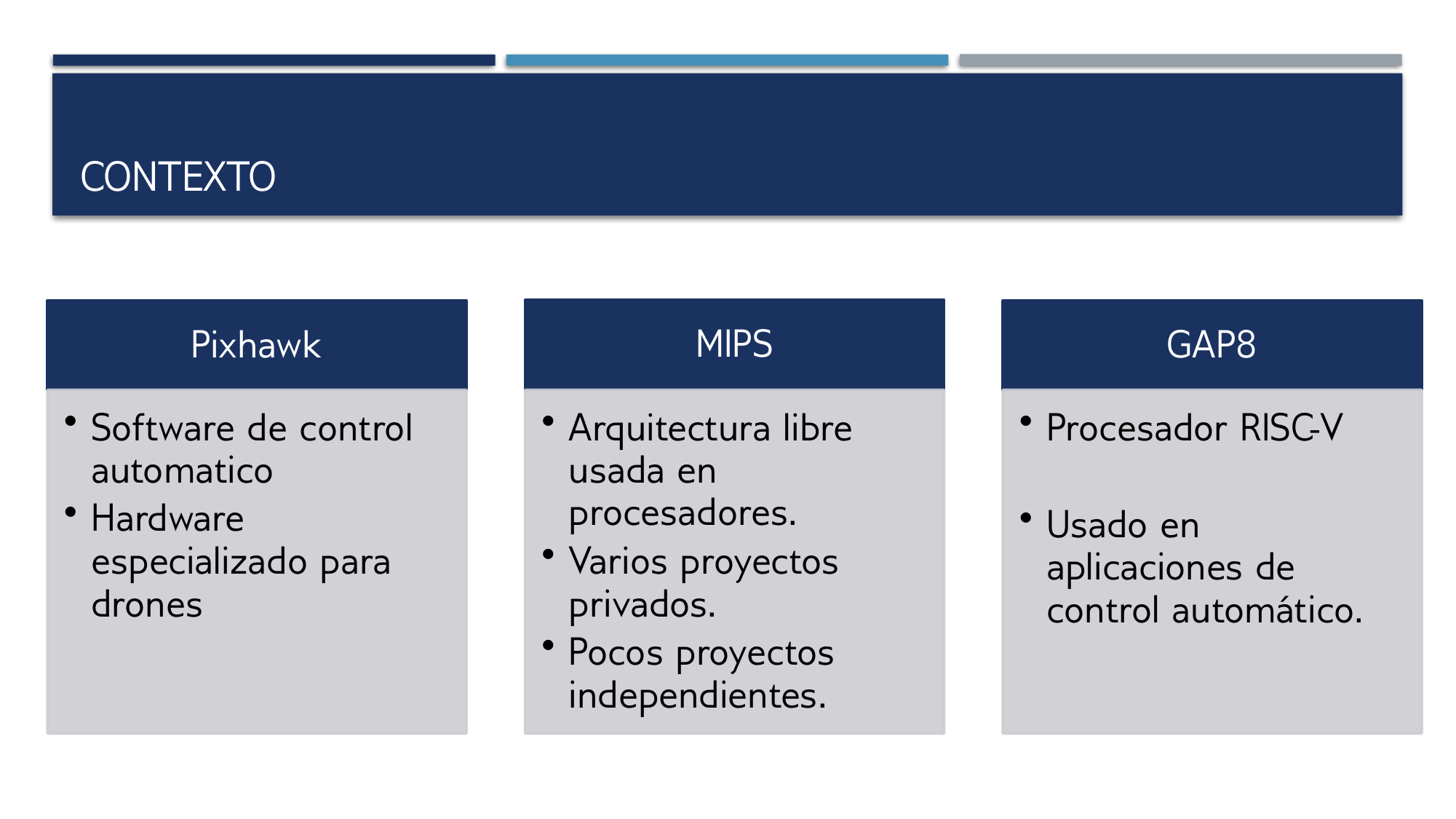

# CONTEXTO
Pixhawk
Software de control automatico
Hardware especializado para drones
MIPS
Arquitectura libre usada en procesadores.
Varios proyectos privados.
Pocos proyectos independientes.
GAP8
Procesador RISC-V

Usado en aplicaciones de control automático.